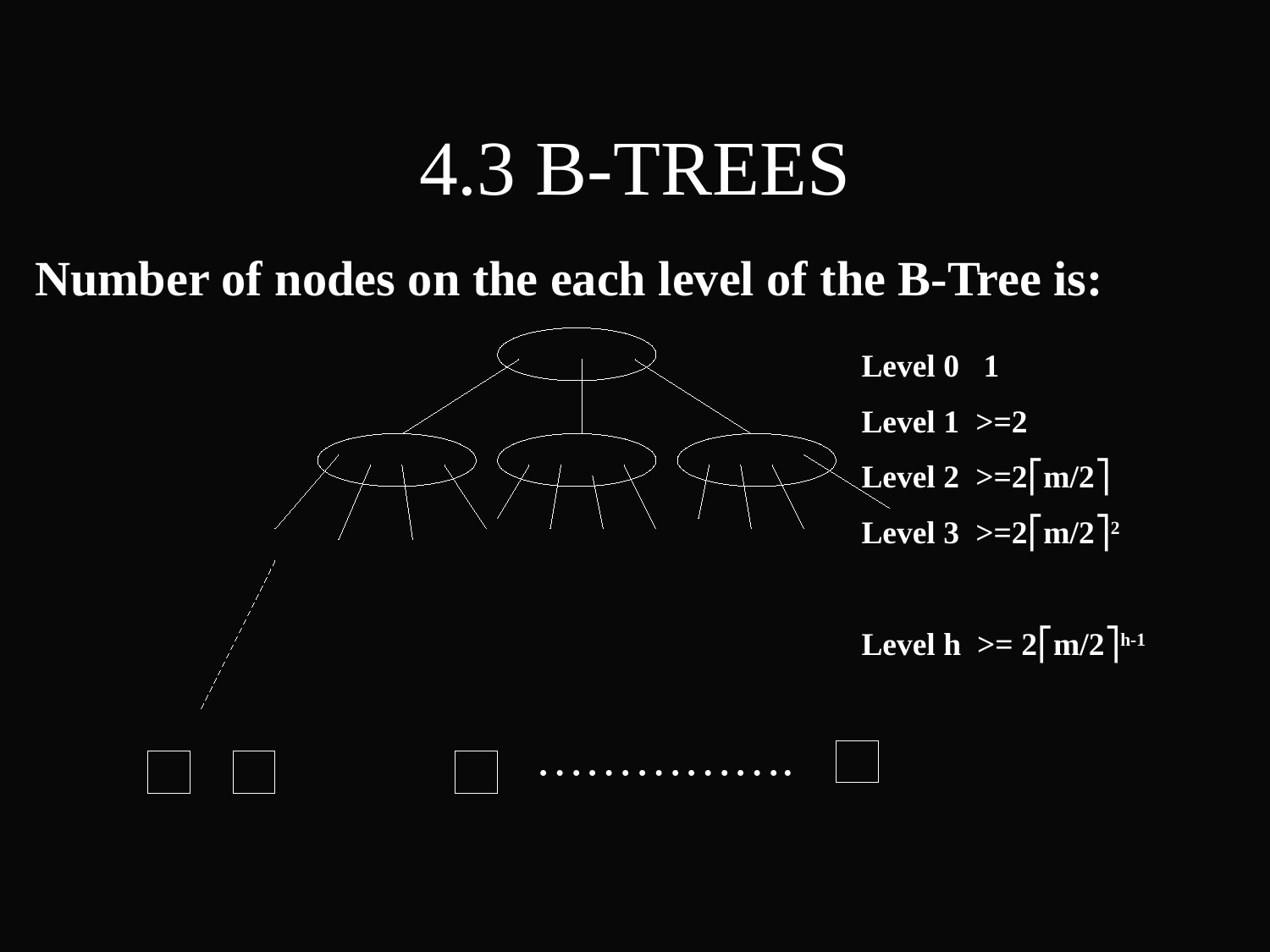

4.3 B-TREES
  Number of nodes on the each level of the B-Tree is:

Level 0   1
Level 1  >=2
Level 2  >=2⎡m/2⎤
Level 3  >=2⎡m/2⎤2

Level h  >= 2⎡m/2⎤h-1

…………….